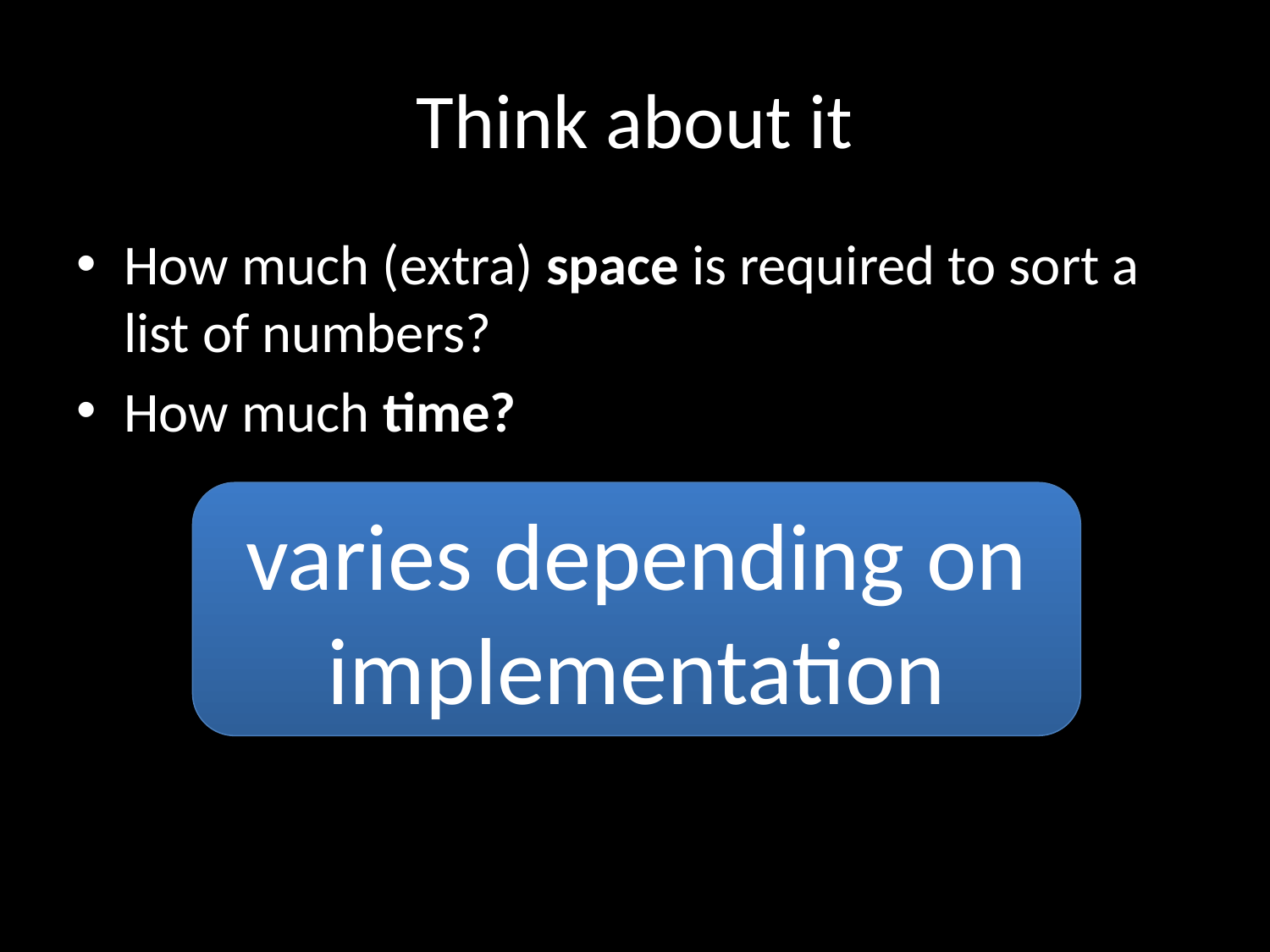

# Think about it
How much (extra) space is required to sort a list of numbers?
How much time?

varies depending on implementation